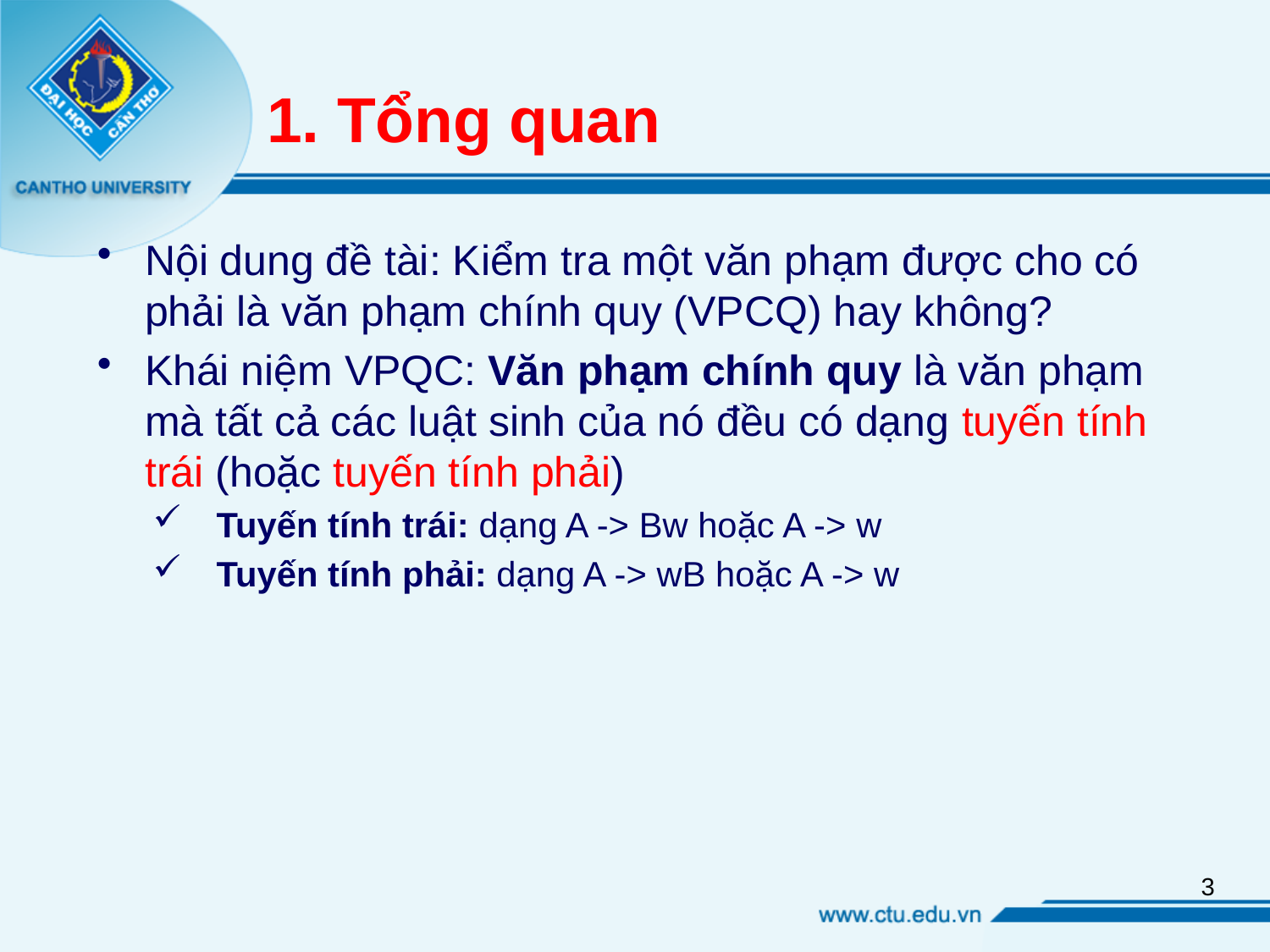

# 1. Tổng quan
Nội dung đề tài: Kiểm tra một văn phạm được cho có phải là văn phạm chính quy (VPCQ) hay không?
Khái niệm VPQC: Văn phạm chính quy là văn phạm mà tất cả các luật sinh của nó đều có dạng tuyến tính trái (hoặc tuyến tính phải)
Tuyến tính trái: dạng A -> Bw hoặc A -> w
Tuyến tính phải: dạng A -> wB hoặc A -> w

3